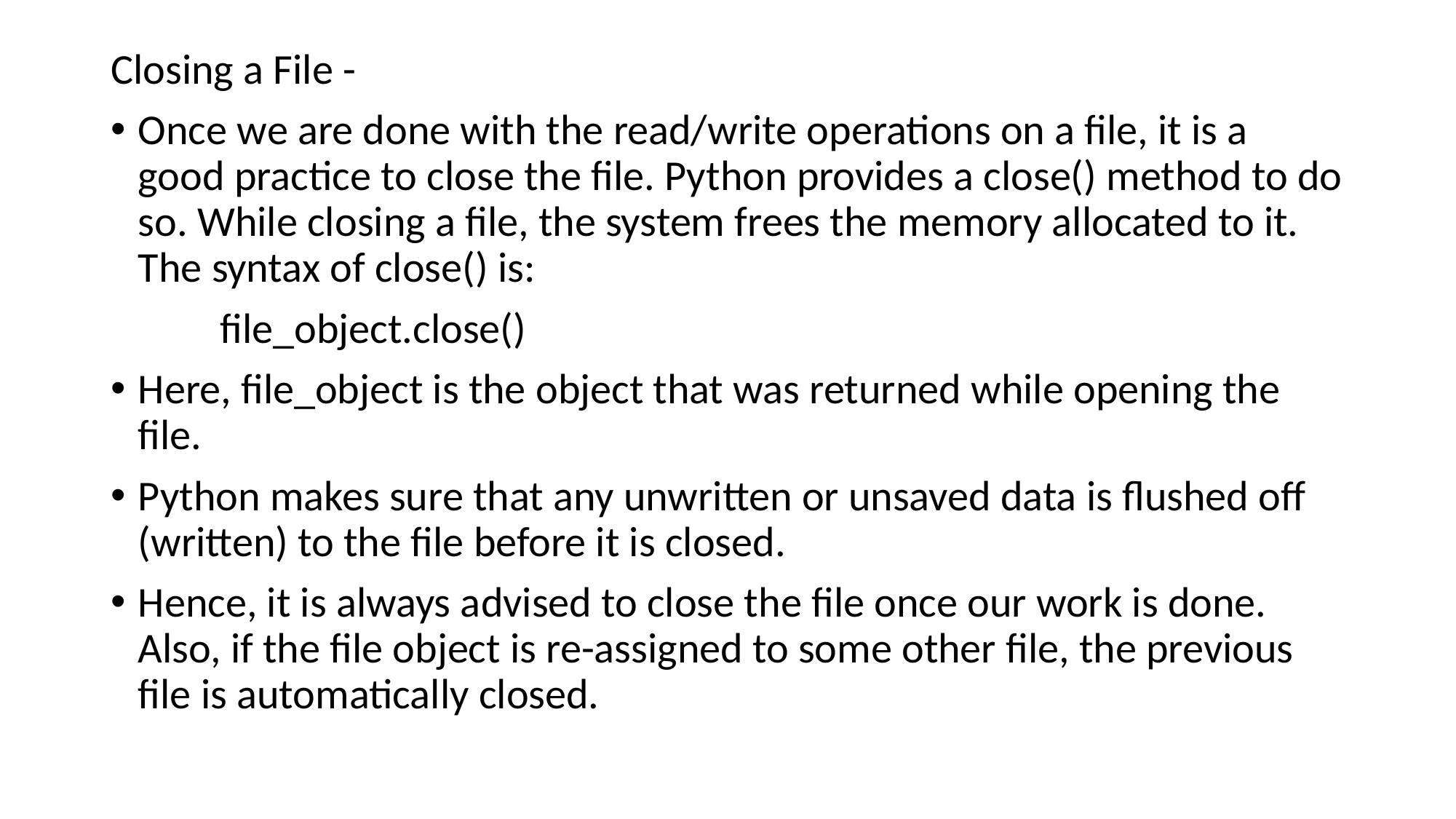

Closing a File -
Once we are done with the read/write operations on a file, it is a good practice to close the file. Python provides a close() method to do so. While closing a file, the system frees the memory allocated to it. The syntax of close() is:
	file_object.close()
Here, file_object is the object that was returned while opening the file.
Python makes sure that any unwritten or unsaved data is flushed off (written) to the file before it is closed.
Hence, it is always advised to close the file once our work is done. Also, if the file object is re-assigned to some other file, the previous file is automatically closed.